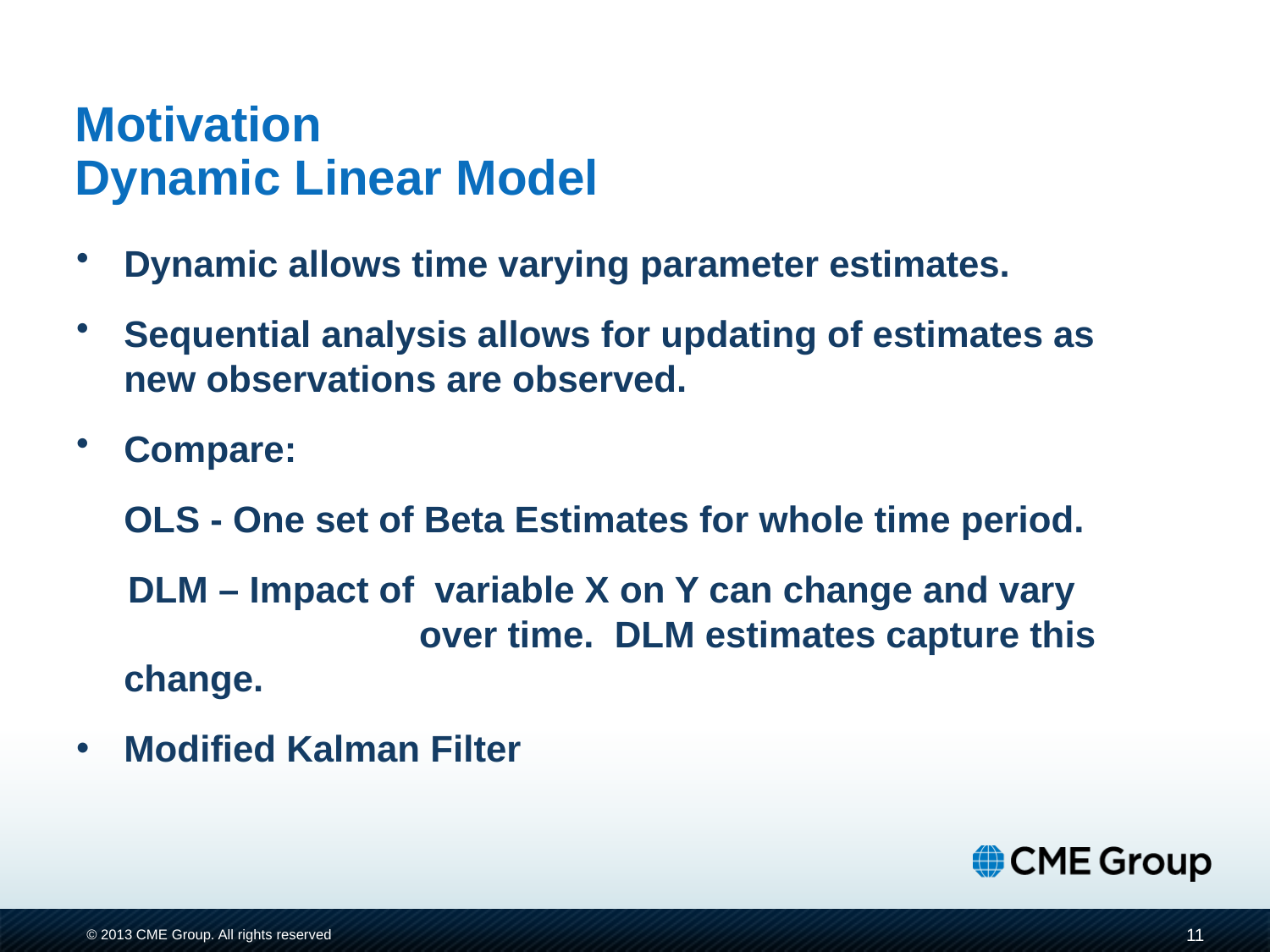

# Motivation Dynamic Linear Model
Dynamic allows time varying parameter estimates.
Sequential analysis allows for updating of estimates as new observations are observed.
Compare:
	OLS - One set of Beta Estimates for whole time period.
     DLM – Impact of  variable X on Y can change and vary 		    over time.  DLM estimates capture this change.
Modified Kalman Filter
11